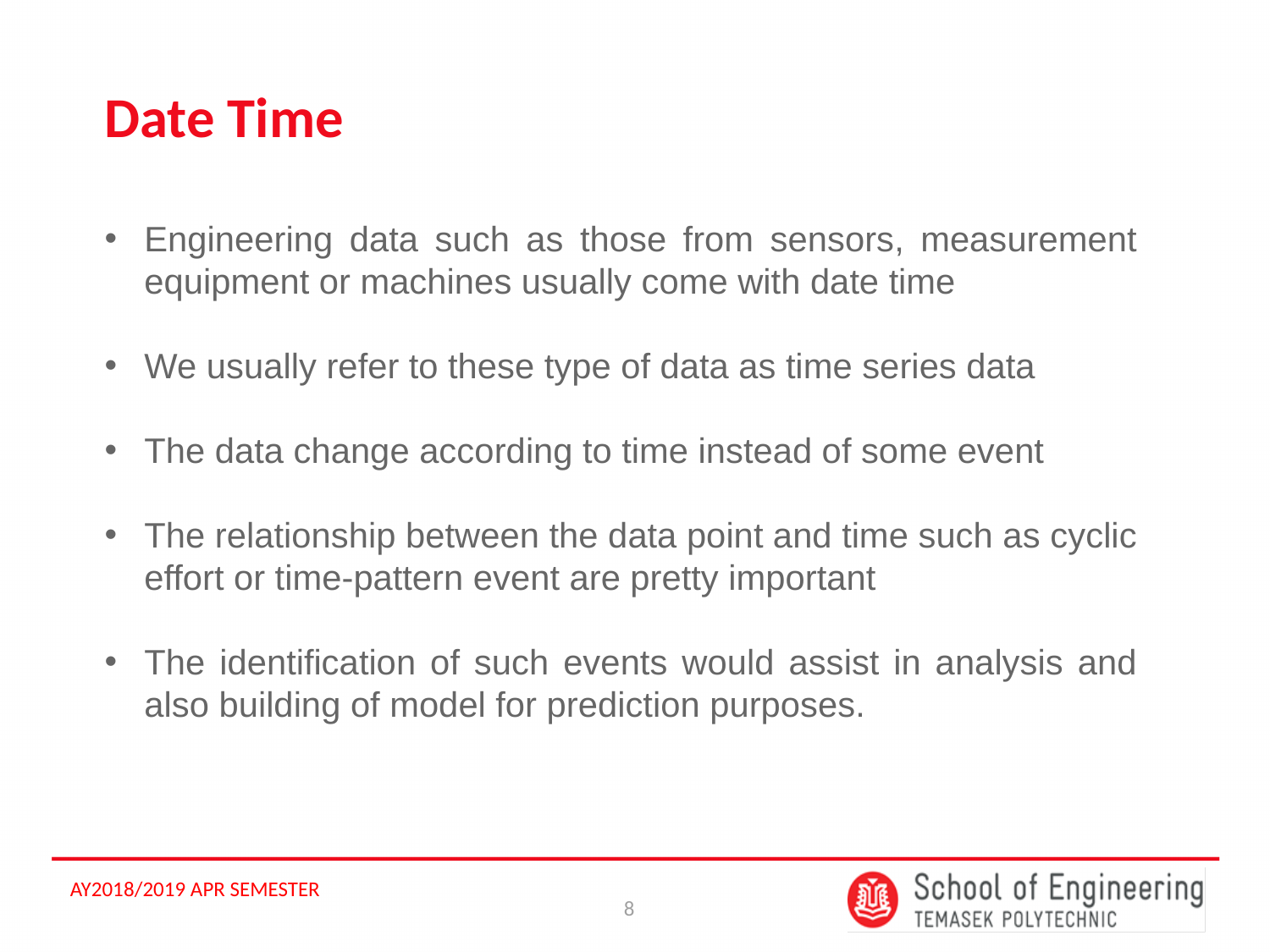

# Date Time
Engineering data such as those from sensors, measurement equipment or machines usually come with date time

We usually refer to these type of data as time series data

The data change according to time instead of some event

The relationship between the data point and time such as cyclic effort or time-pattern event are pretty important

The identification of such events would assist in analysis and also building of model for prediction purposes.